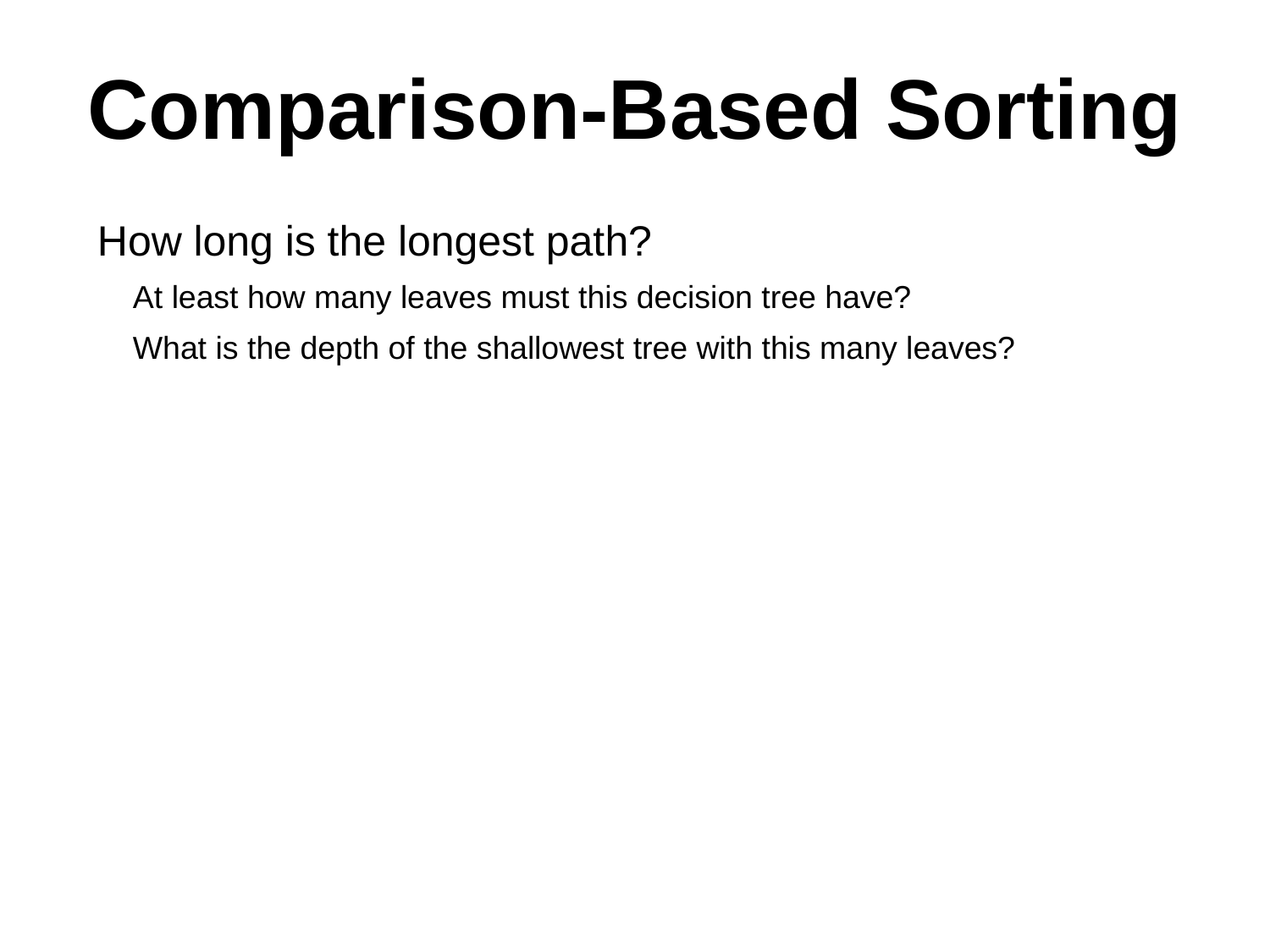

Comparison-Based Sorting
How long is the longest path?

    At least how many leaves must this decision tree have?

    What is the depth of the shallowest tree with this many leaves?